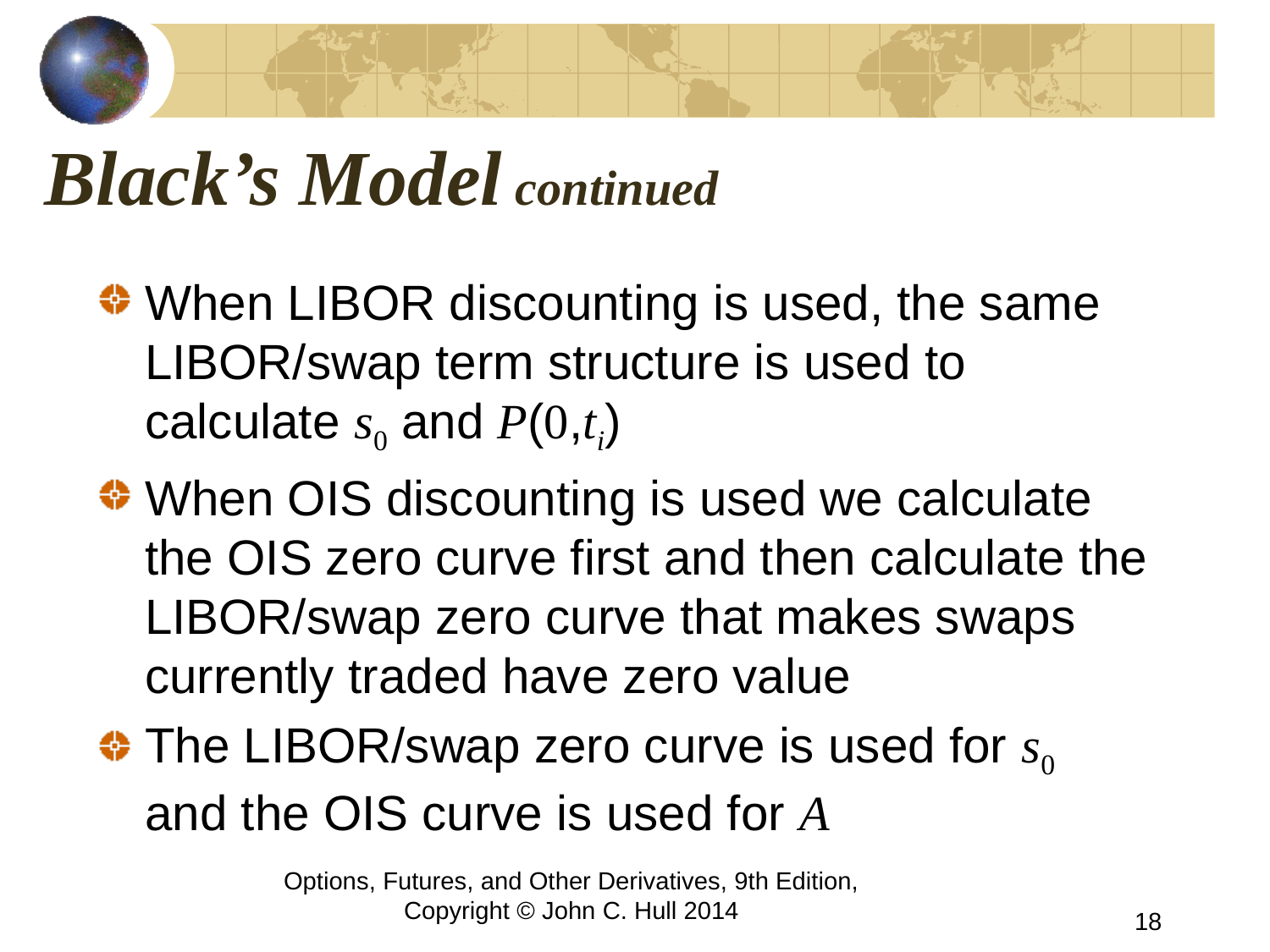

# Black’s Model continued
When LIBOR discounting is used, the same LIBOR/swap term structure is used to calculate s0 and P(0,ti)
When OIS discounting is used we calculate the OIS zero curve first and then calculate the LIBOR/swap zero curve that makes swaps currently traded have zero value
The LIBOR/swap zero curve is used for s0 and the OIS curve is used for A

Options, Futures, and Other Derivatives, 9th Edition, Copyright © John C. Hull 2014
18